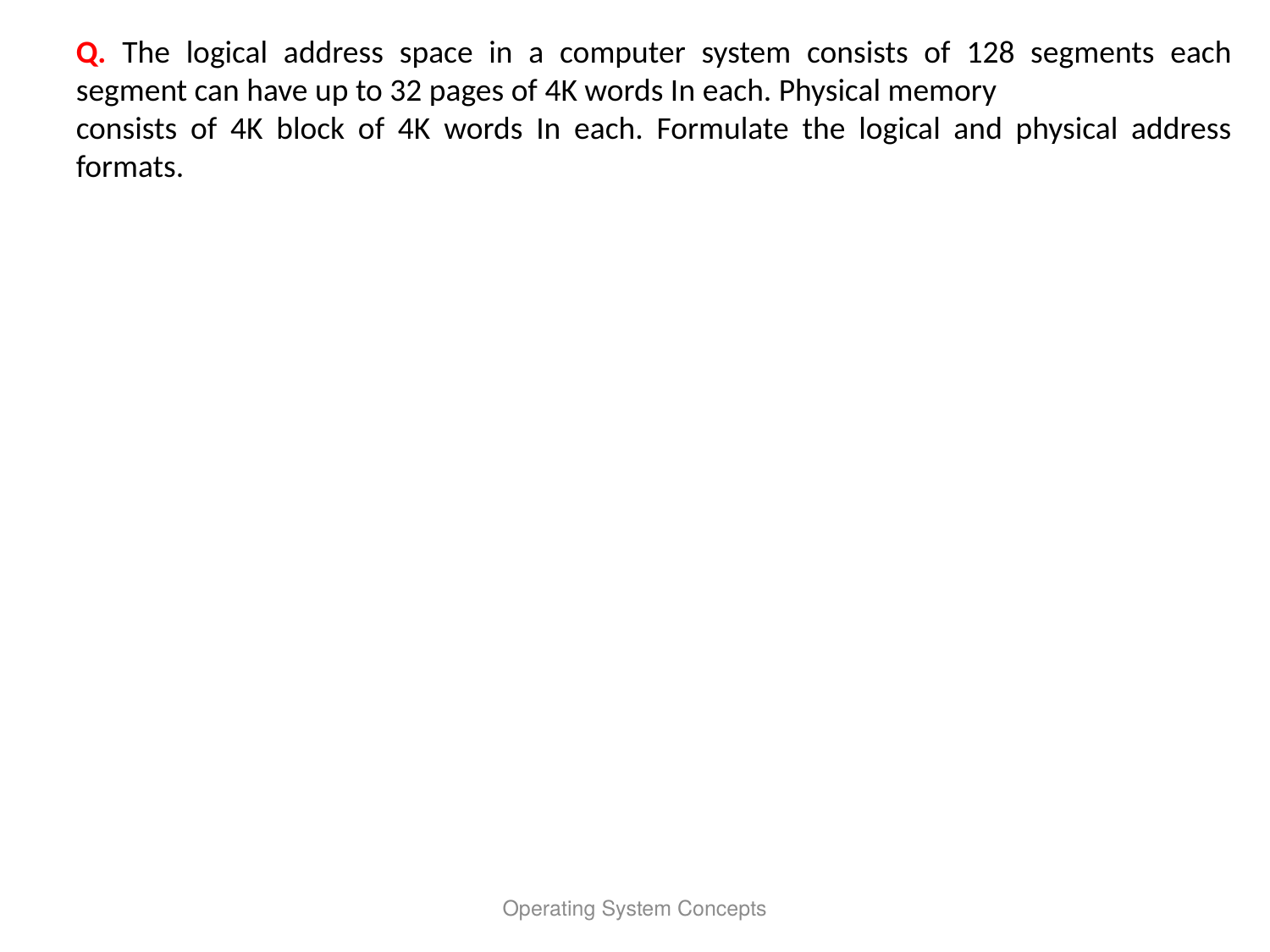

Q. The logical address space in a computer system consists of 128 segments each segment can have up to 32 pages of 4K words In each. Physical memory
consists of 4K block of 4K words In each. Formulate the logical and physical address formats.

Operating System Concepts